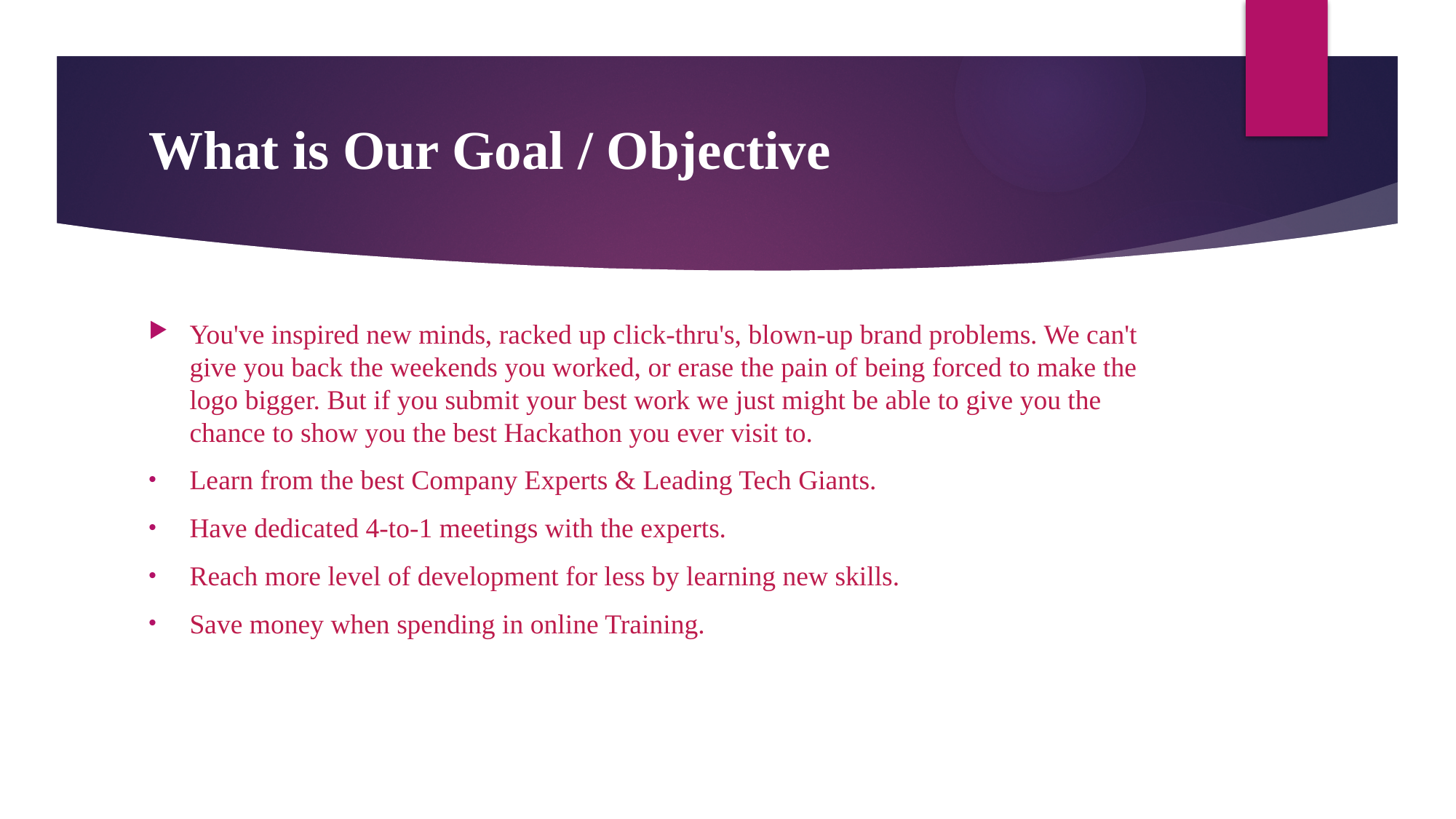

# What is Our Goal / Objective
You've inspired new minds, racked up click-thru's, blown-up brand problems. We can't give you back the weekends you worked, or erase the pain of being forced to make the logo bigger. But if you submit your best work we just might be able to give you the chance to show you the best Hackathon you ever visit to.
Learn from the best Company Experts & Leading Tech Giants.
Have dedicated 4-to-1 meetings with the experts.
Reach more level of development for less by learning new skills.
Save money when spending in online Training.